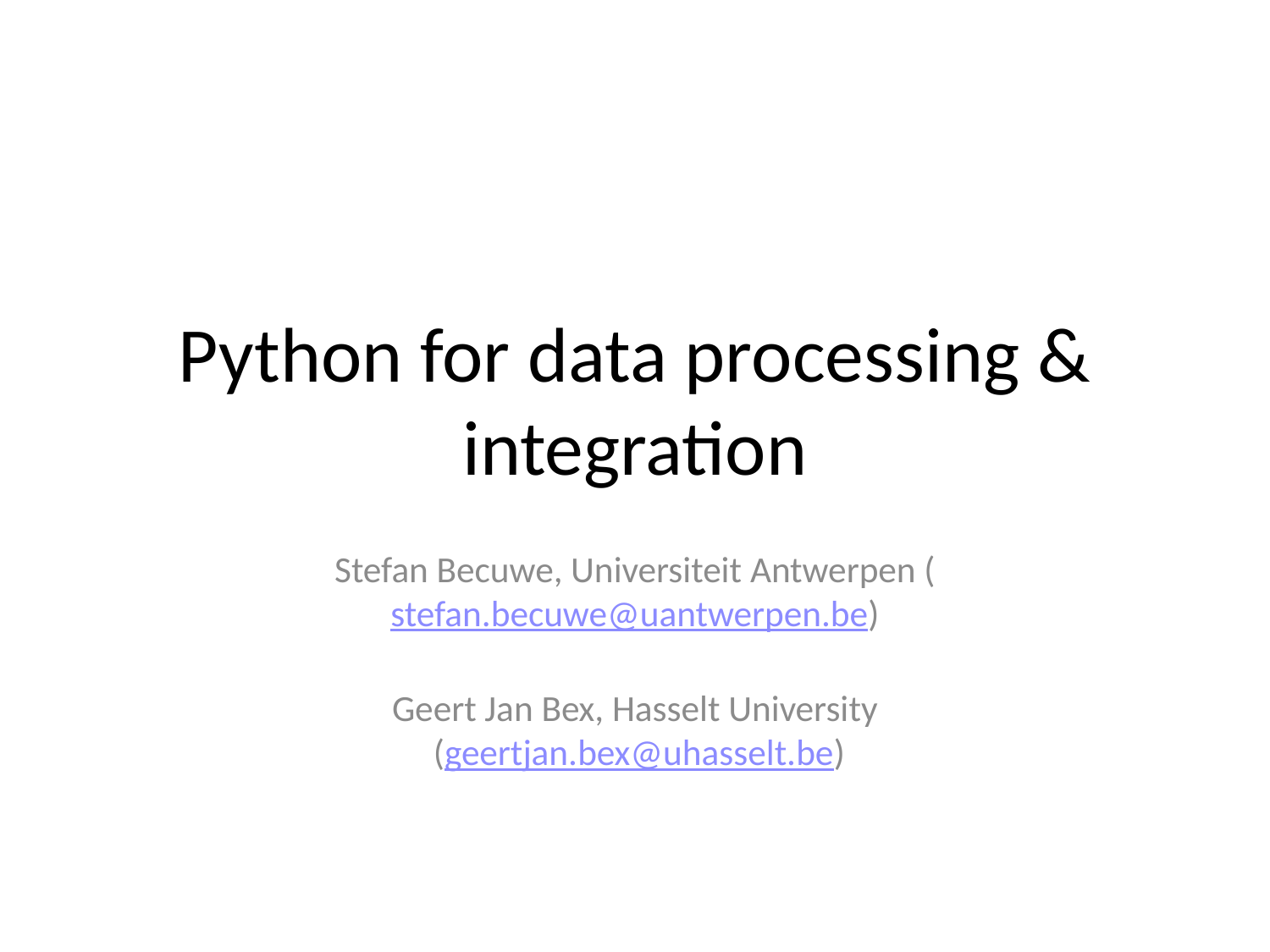

# Python for data processing & integration
Stefan Becuwe, Universiteit Antwerpen (stefan.becuwe@uantwerpen.be)
Geert Jan Bex, Hasselt University
 (geertjan.bex@uhasselt.be)